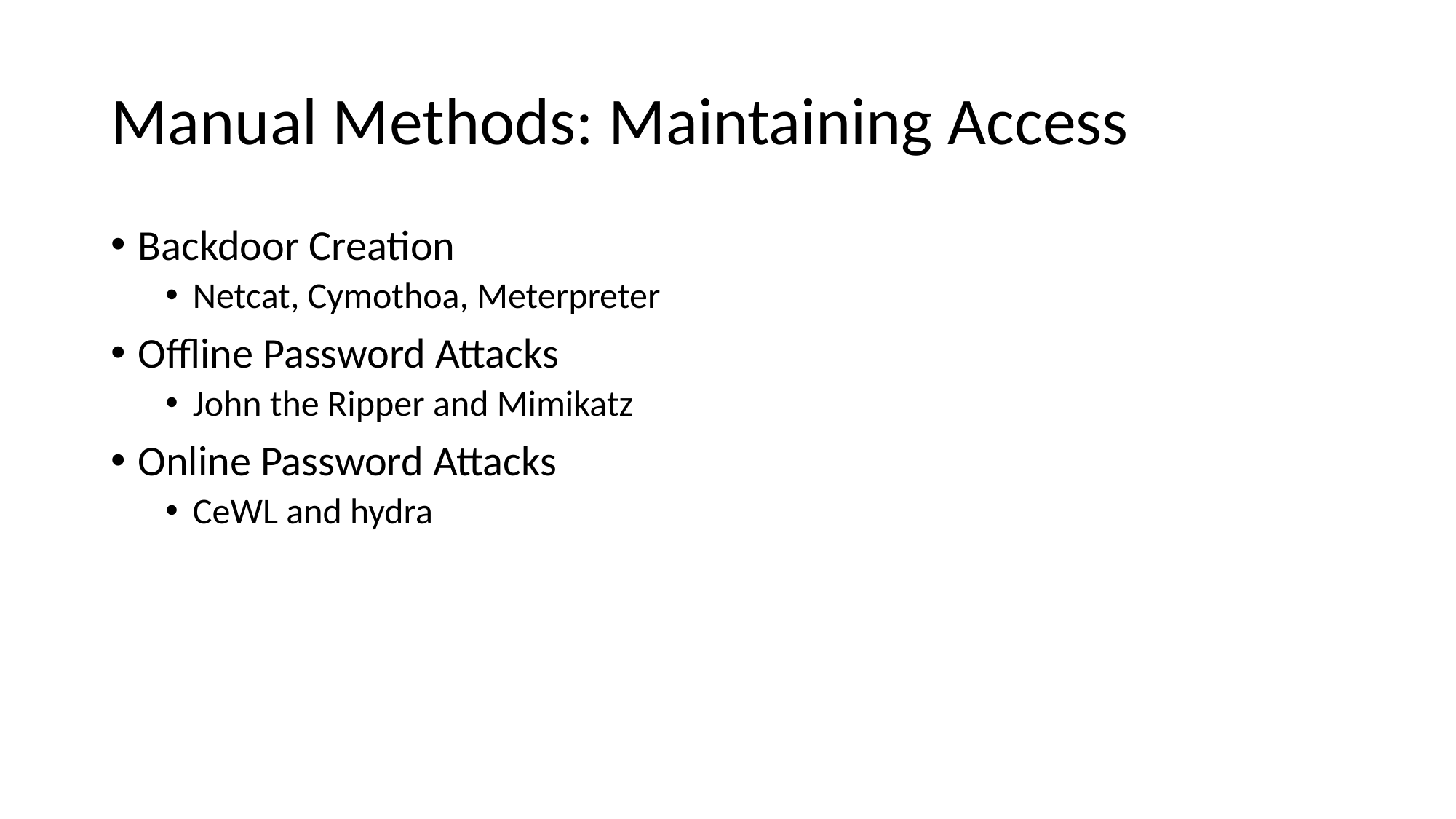

# Manual Methods: Maintaining Access
Backdoor Creation
Netcat, Cymothoa, Meterpreter
Offline Password Attacks
John the Ripper and Mimikatz
Online Password Attacks
CeWL and hydra